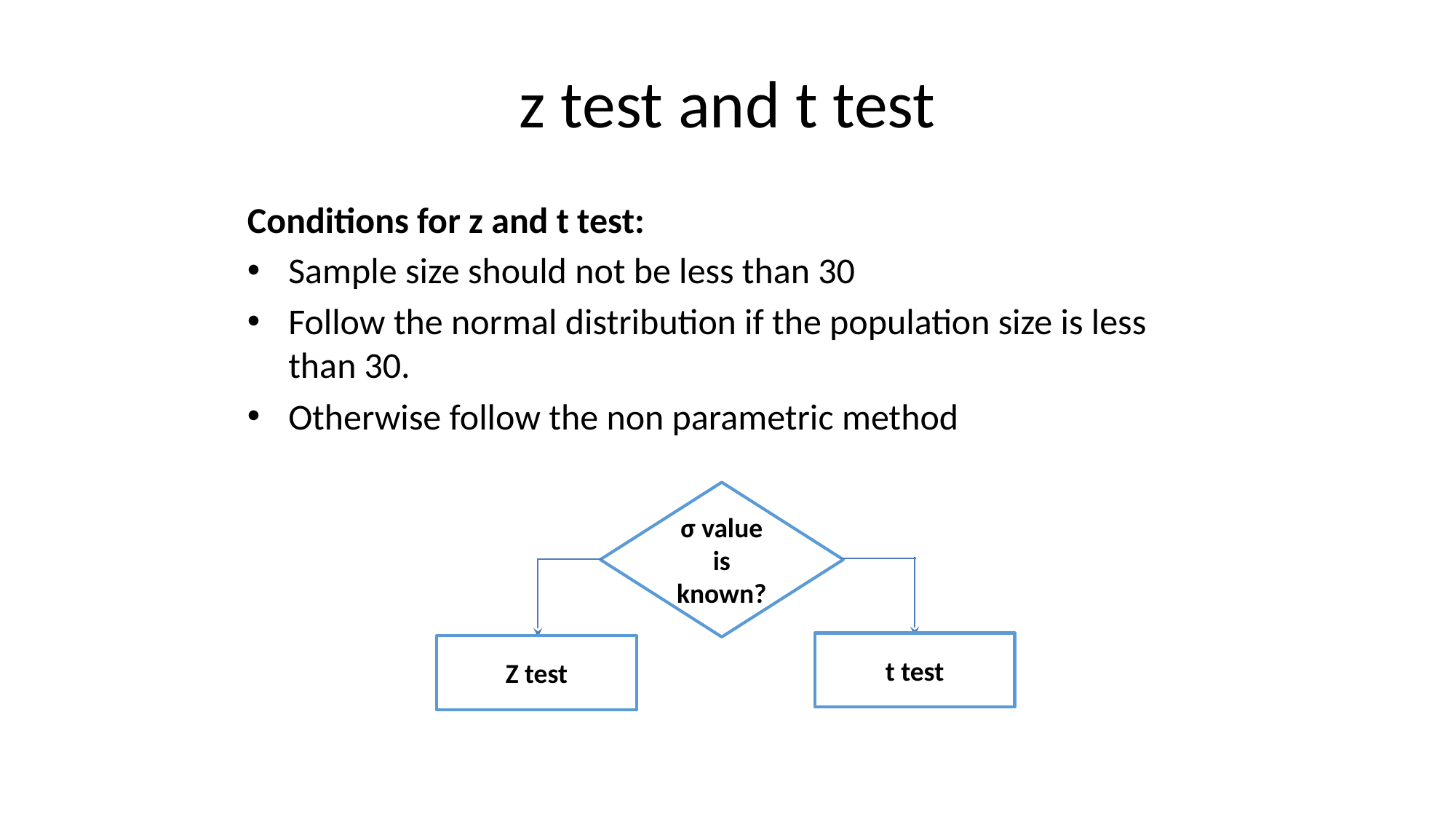

# z test and t test
Conditions for z and t test:
Sample size should not be less than 30
Follow the normal distribution if the population size is less than 30.
Otherwise follow the non parametric method
σ value is known?
t test
Z test